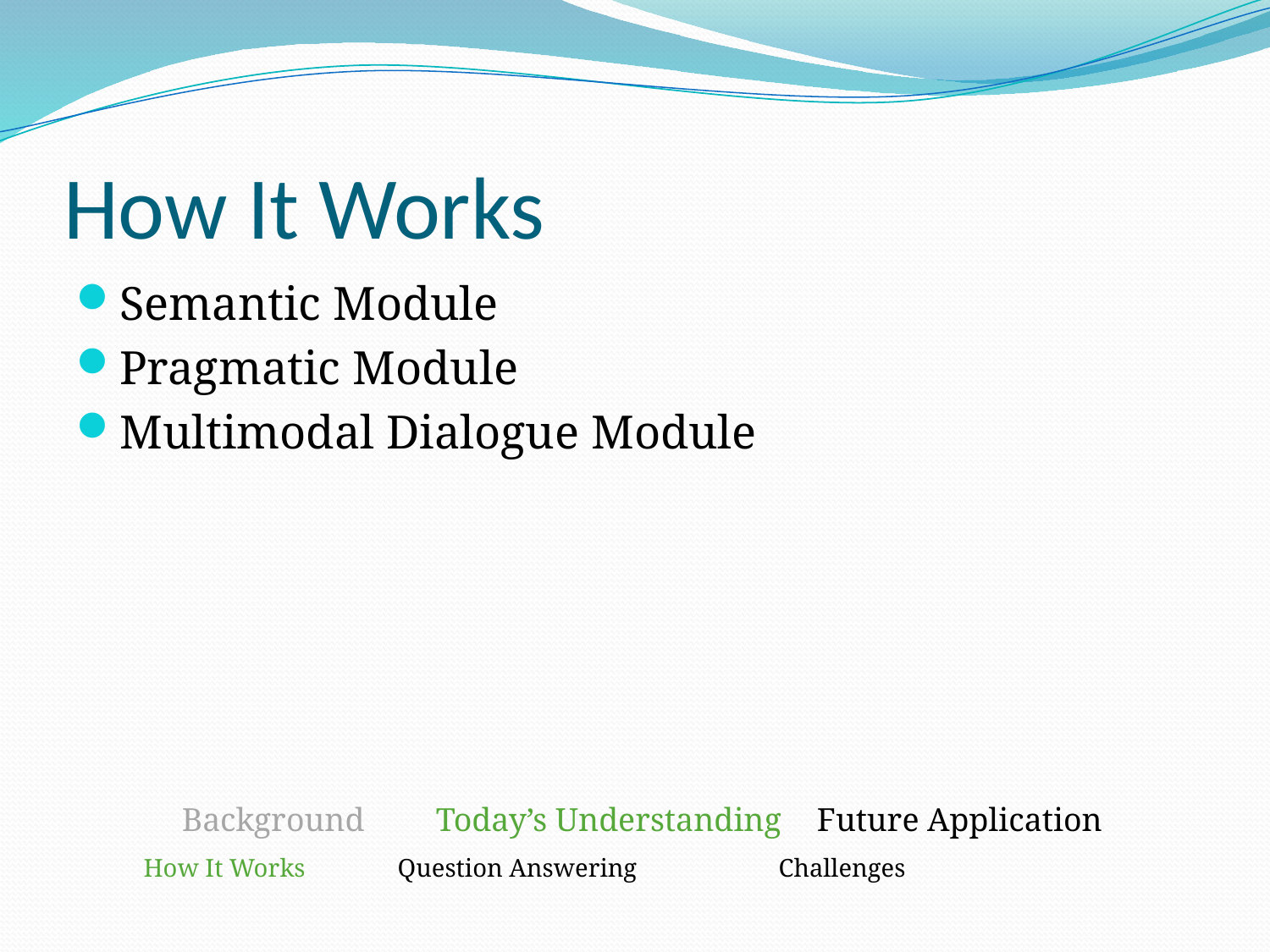

# How It Works
Semantic Module
Pragmatic Module
Multimodal Dialogue Module

Background	Today’s Understanding	Future Application
How It Works	Question Answering		Challenges